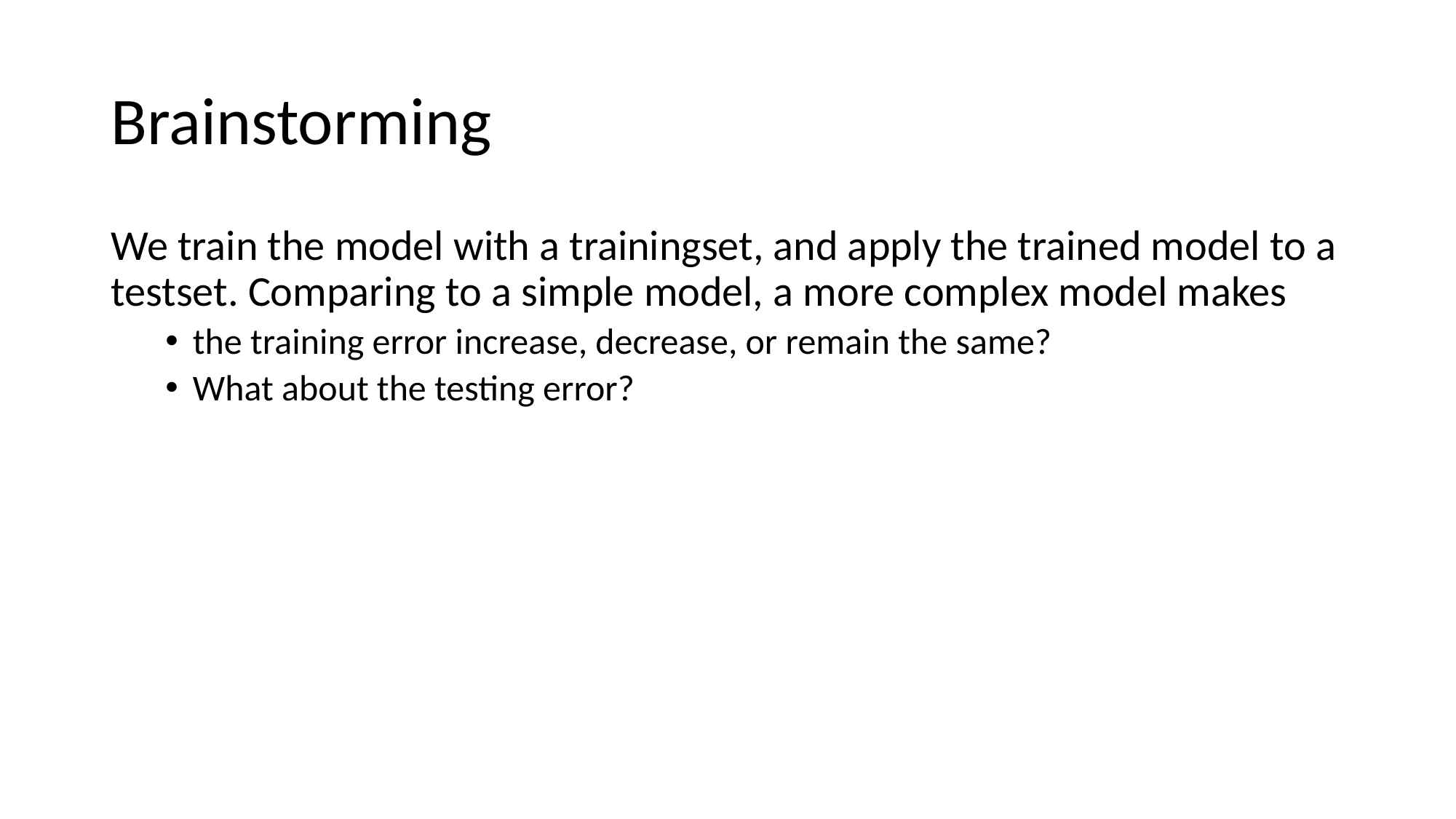

# Brainstorming
We train the model with a trainingset, and apply the trained model to a testset. Comparing to a simple model, a more complex model makes
the training error increase, decrease, or remain the same?
What about the testing error?